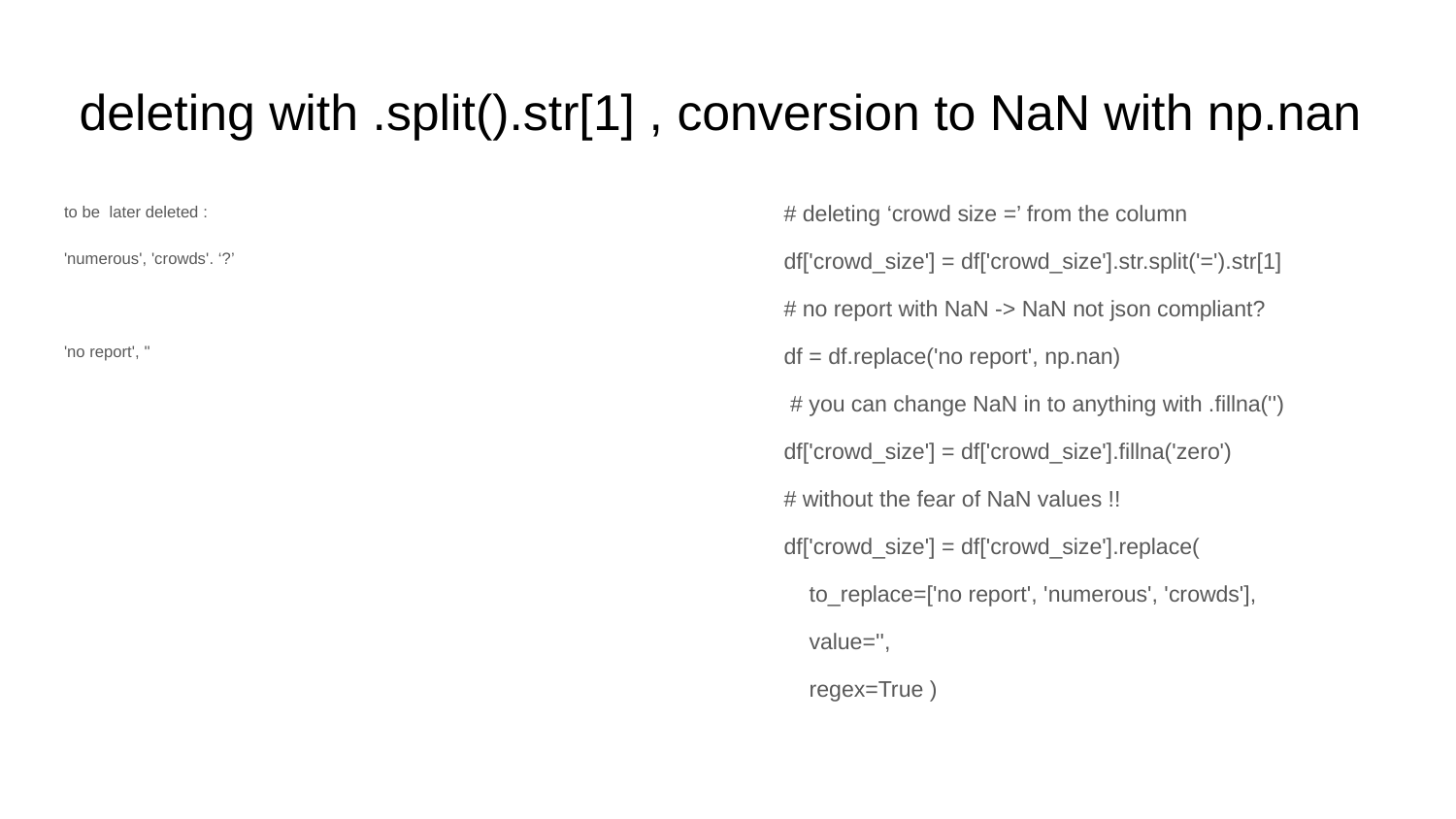

# deleting with .split().str[1] , conversion to NaN with np.nan
# deleting ‘crowd size =’ from the column
df['crowd_size'] = df['crowd_size'].str.split('=').str[1]
# no report with NaN -> NaN not json compliant?
df = df.replace('no report', np.nan)
 # you can change NaN in to anything with .fillna('')
df['crowd_size'] = df['crowd_size'].fillna('zero')
# without the fear of NaN values !!
df['crowd_size'] = df['crowd_size'].replace(
    to_replace=['no report', 'numerous', 'crowds'],
    value='',
    regex=True )

to be  later deleted :
'numerous', 'crowds'. ‘?’

'no report', ''